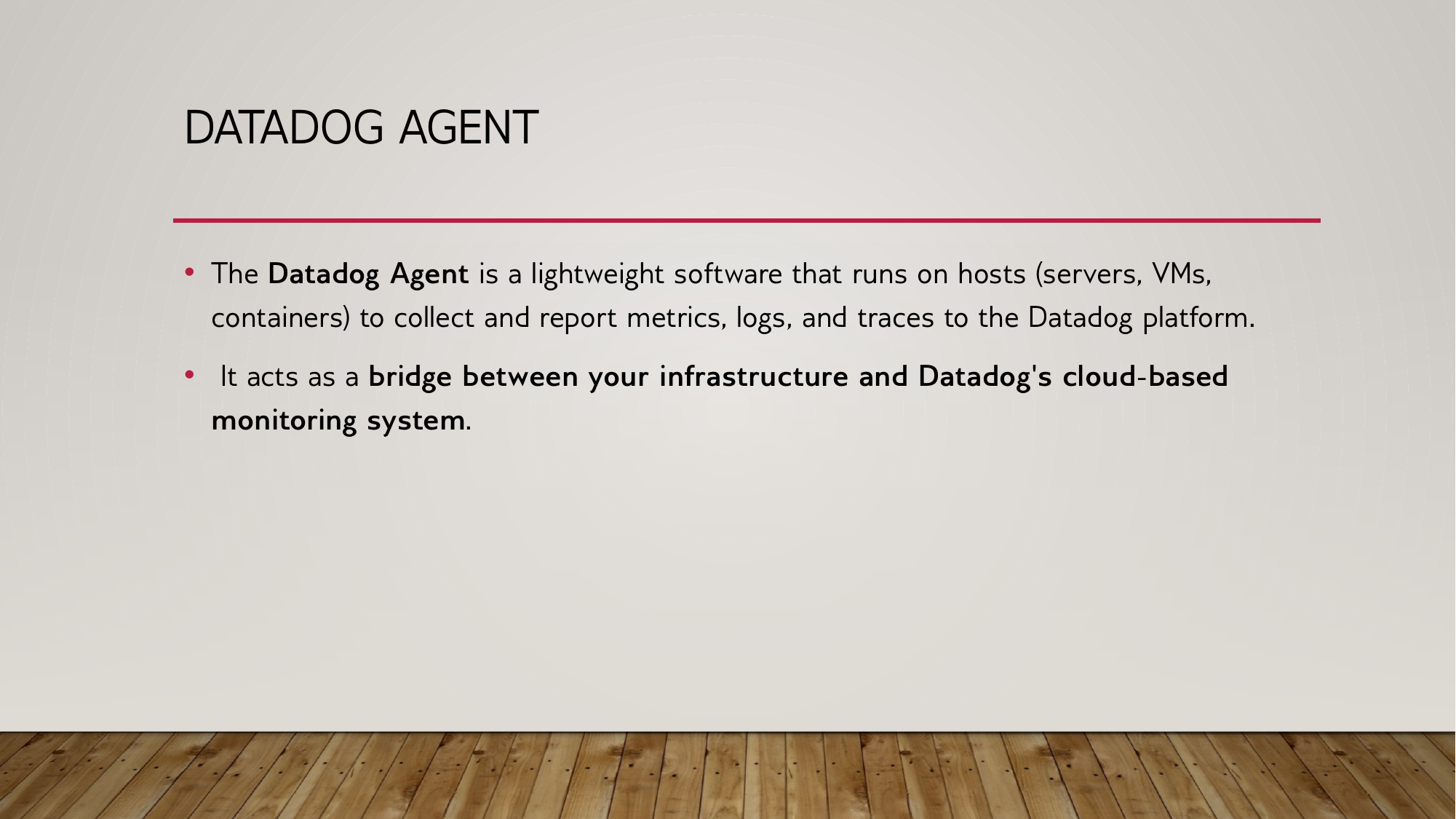

# Datadog agent
The Datadog Agent is a lightweight software that runs on hosts (servers, VMs, containers) to collect and report metrics, logs, and traces to the Datadog platform.
 It acts as a bridge between your infrastructure and Datadog's cloud-based monitoring system.